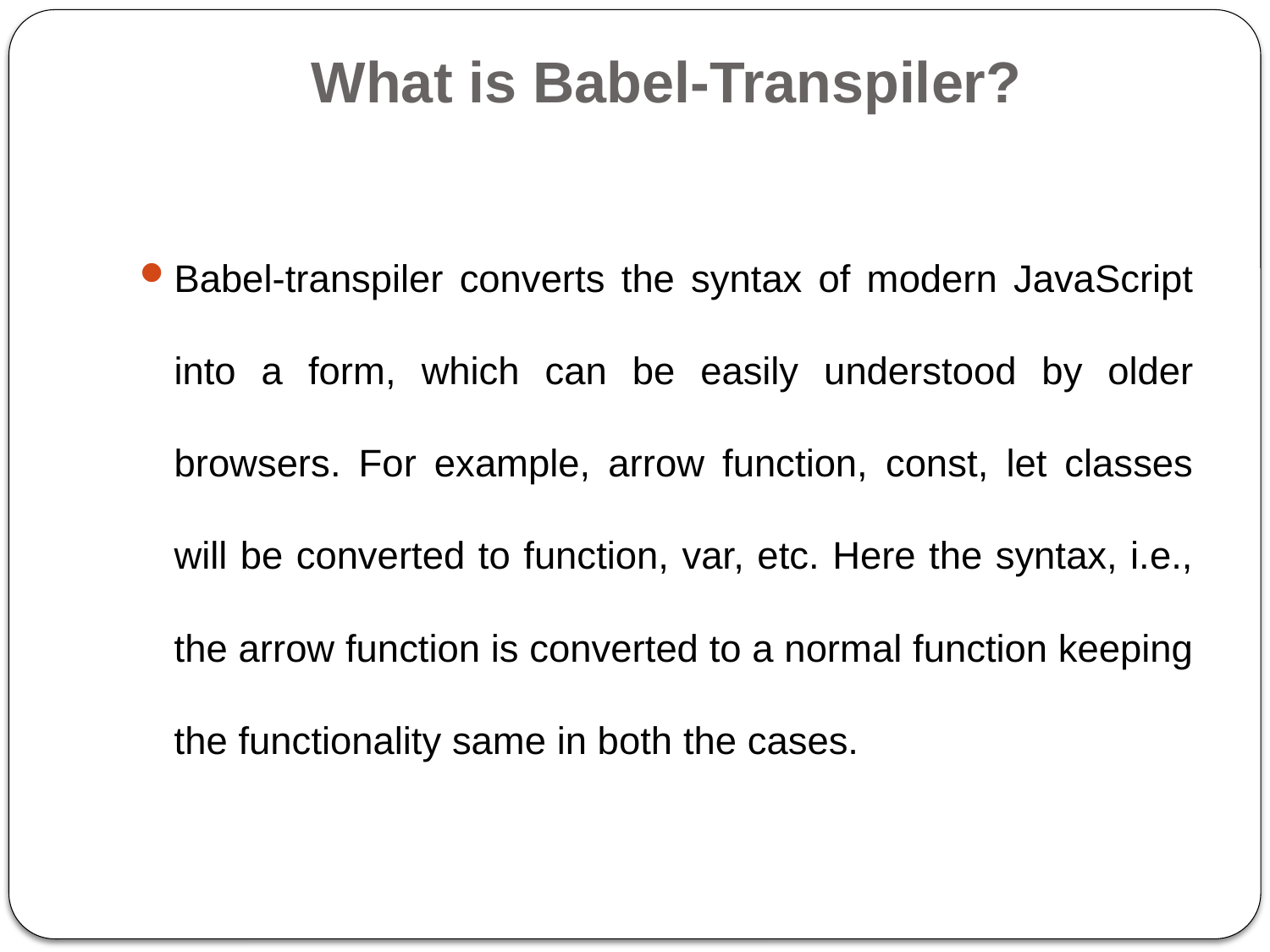

# What is Babel-Transpiler?
Babel-transpiler converts the syntax of modern JavaScript into a form, which can be easily understood by older browsers. For example, arrow function, const, let classes will be converted to function, var, etc. Here the syntax, i.e., the arrow function is converted to a normal function keeping the functionality same in both the cases.